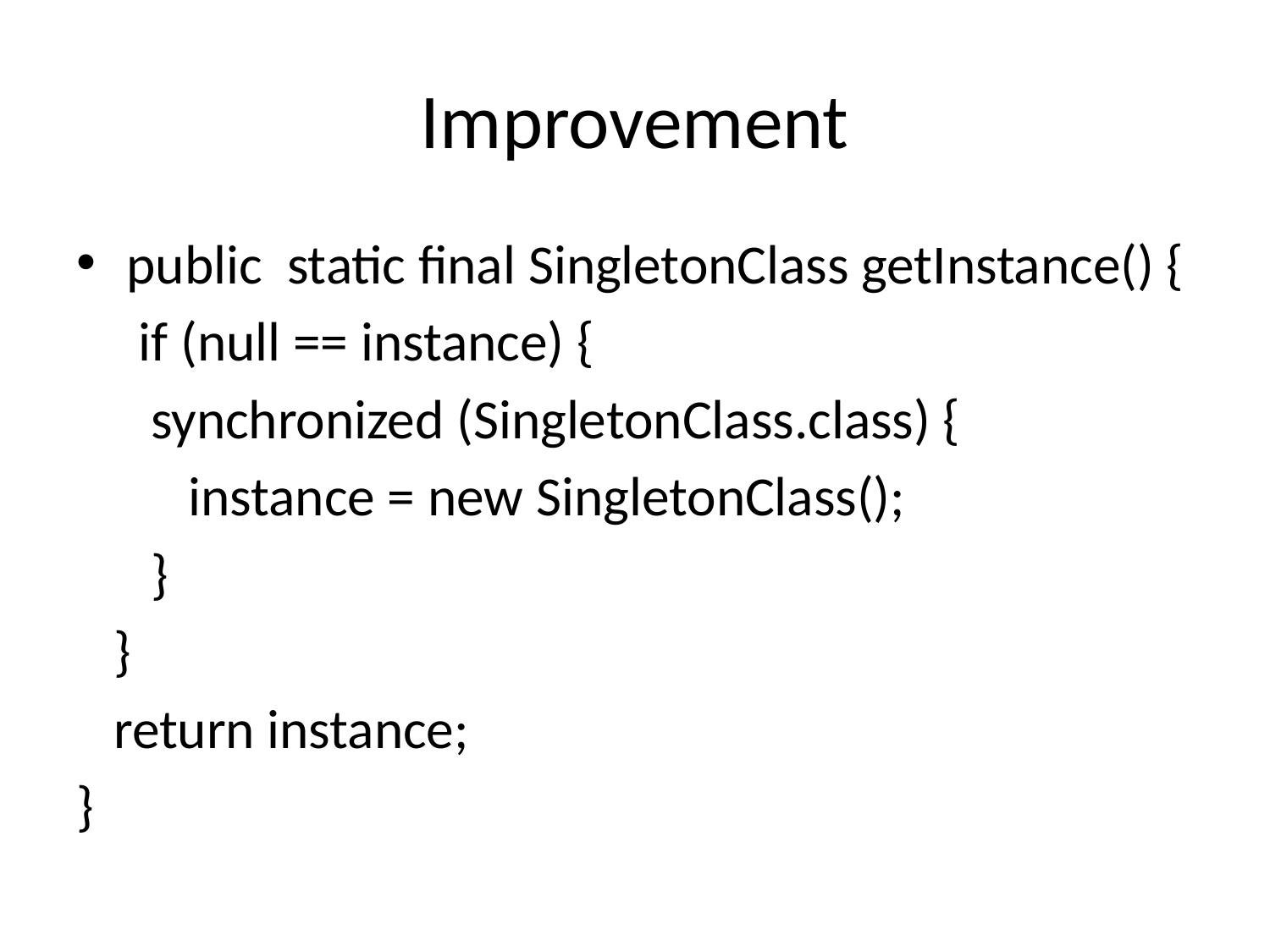

# Improvement
public  static final SingletonClass getInstance() {
     if (null == instance) {
      synchronized (SingletonClass.class) {
         instance = new SingletonClass();
      }
   }
   return instance;
}